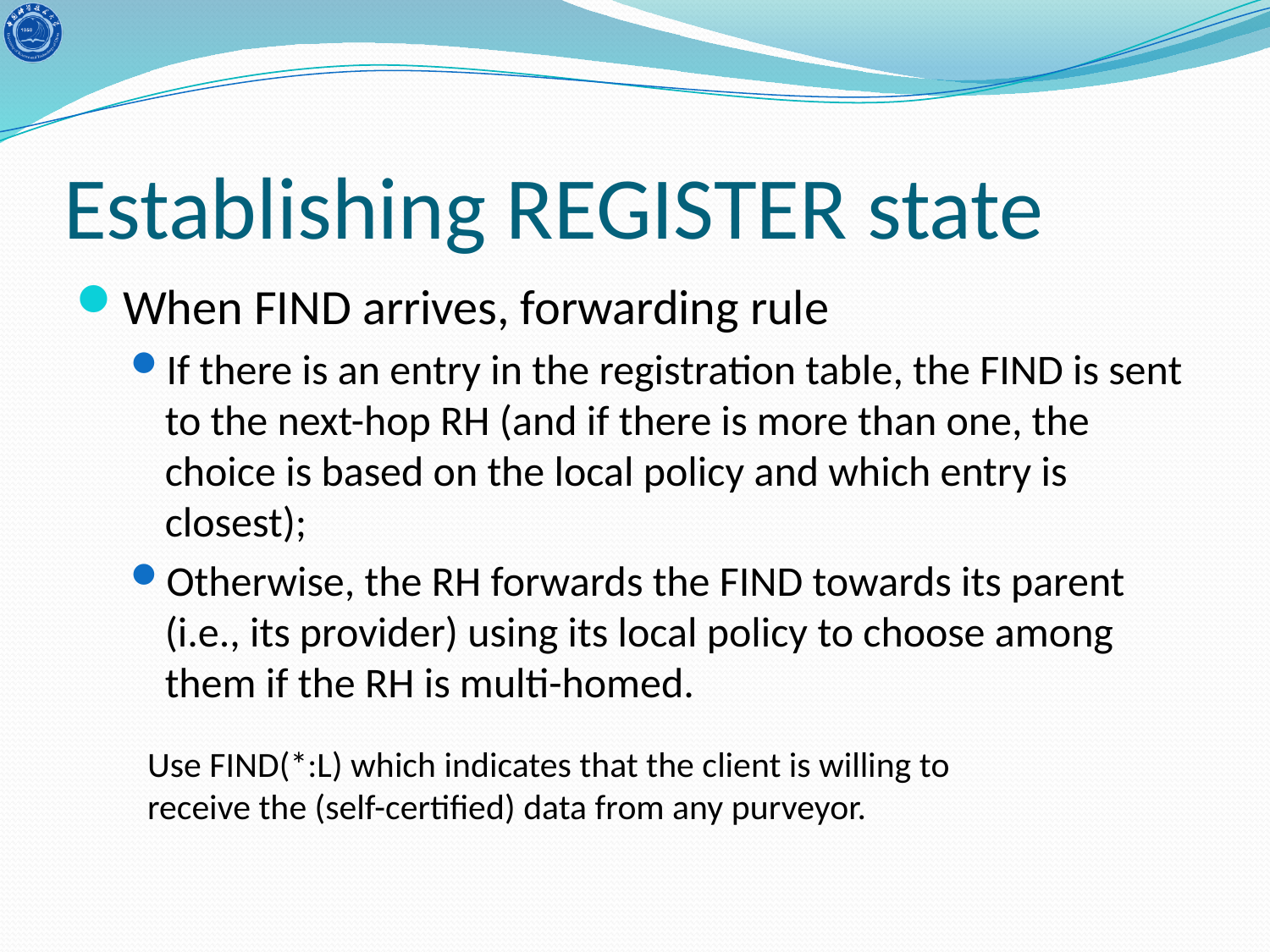

# Establishing REGISTER state
When FIND arrives, forwarding rule
If there is an entry in the registration table, the FIND is sent to the next-hop RH (and if there is more than one, the choice is based on the local policy and which entry is closest);
Otherwise, the RH forwards the FIND towards its parent (i.e., its provider) using its local policy to choose among them if the RH is multi-homed.

Use FIND(*:L) which indicates that the client is willing to receive the (self-certified) data from any purveyor.